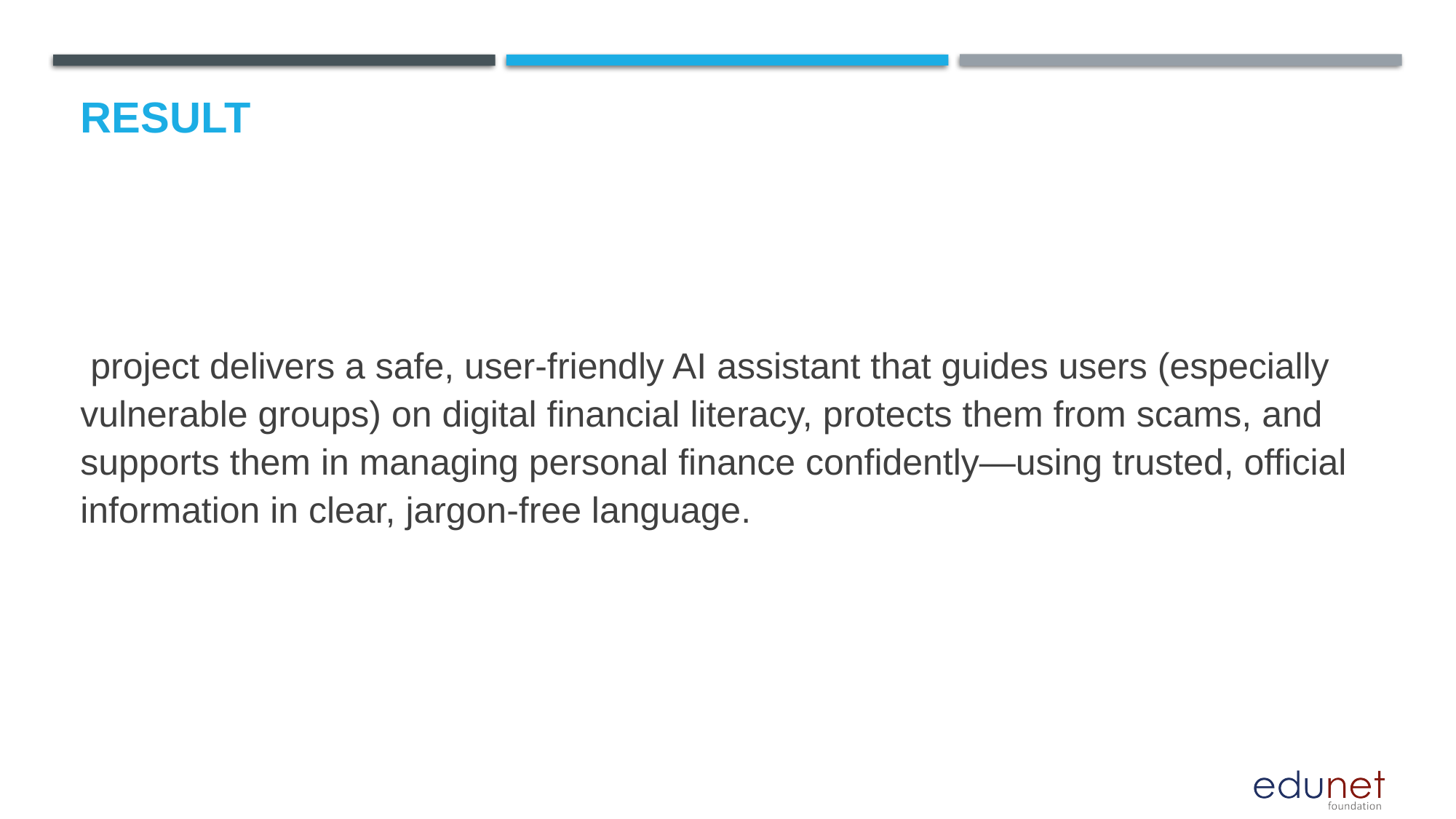

# Result
 project delivers a safe, user-friendly AI assistant that guides users (especially vulnerable groups) on digital financial literacy, protects them from scams, and supports them in managing personal finance confidently—using trusted, official information in clear, jargon-free language.